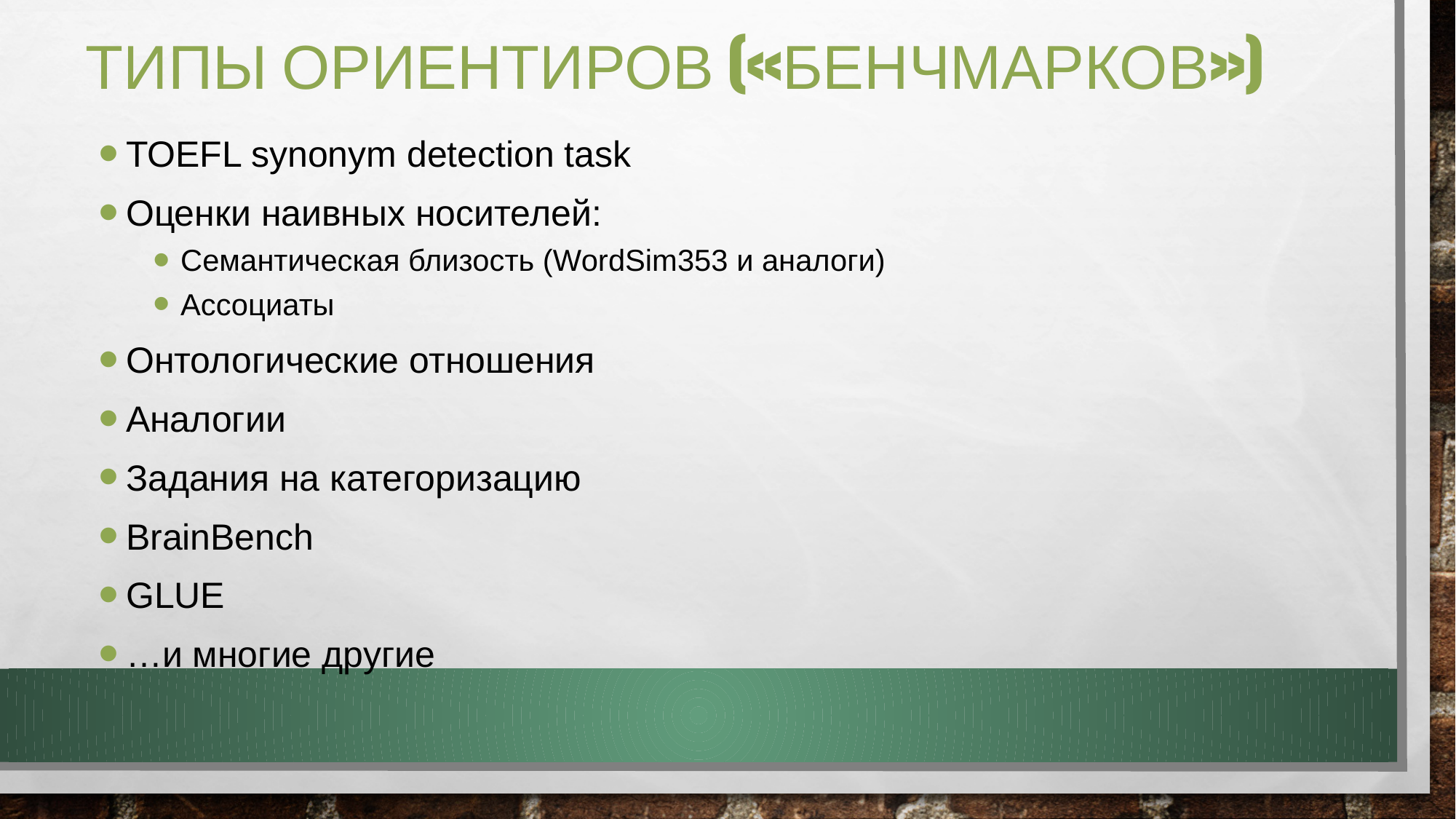

# Типы ориентиров («бенчмарков»)
TOEFL synonym detection task
Оценки наивных носителей:
Семантическая близость (WordSim353 и аналоги)
Ассоциаты
Онтологические отношения
Аналогии
Задания на категоризацию
BrainBench
GLUE
…и многие другие